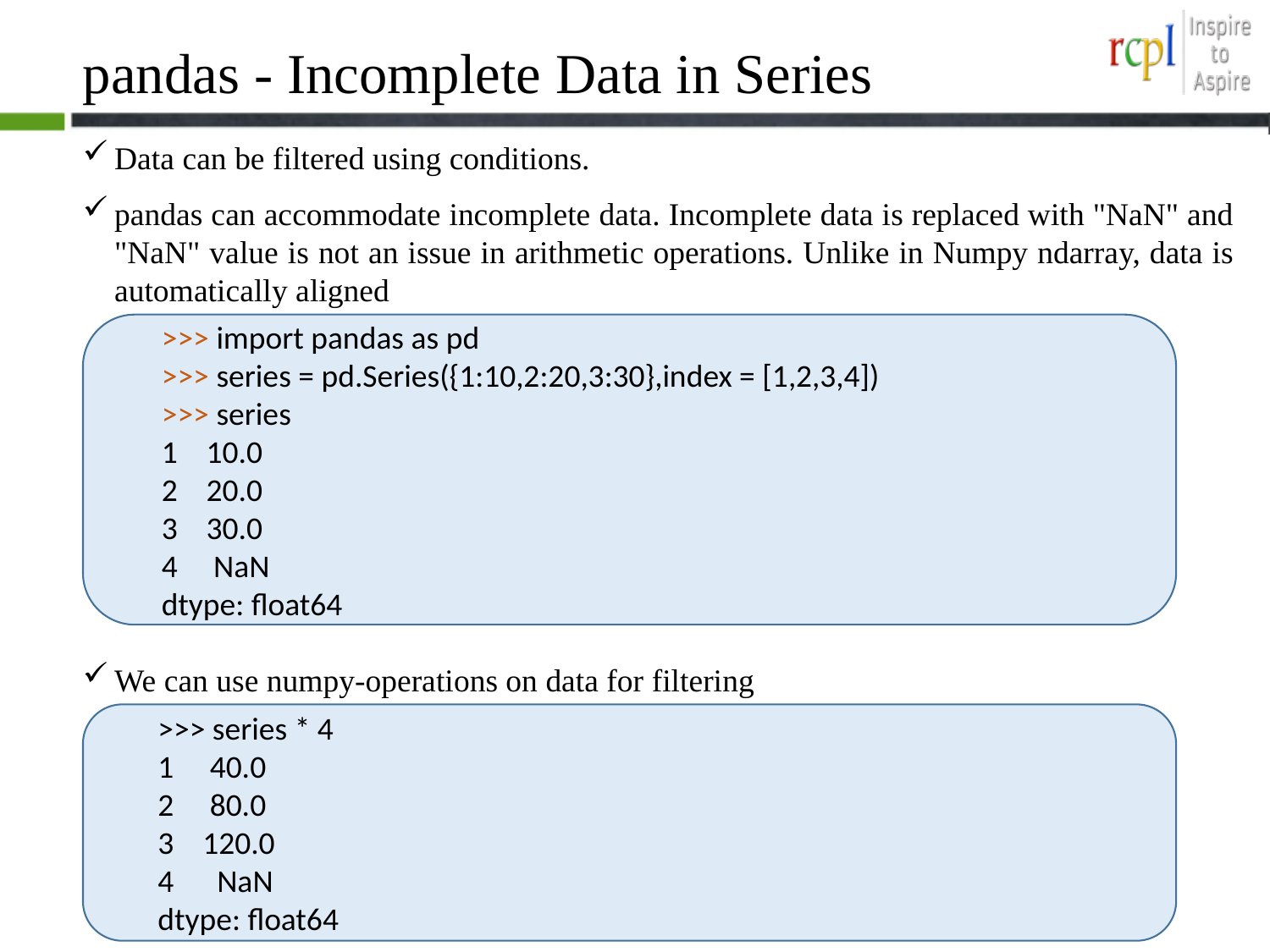

# pandas - Incomplete Data in Series
Data can be filtered using conditions.
pandas can accommodate incomplete data. Incomplete data is replaced with "NaN" and "NaN" value is not an issue in arithmetic operations. Unlike in Numpy ndarray, data is automatically aligned

We can use numpy-operations on data for filtering
>>> import pandas as pd
>>> series = pd.Series({1:10,2:20,3:30},index = [1,2,3,4])
>>> series
1    10.0
2    20.0
3    30.0
4     NaN
dtype: float64
>>> series * 4
1     40.0
2     80.0
3    120.0
4      NaN
dtype: float64